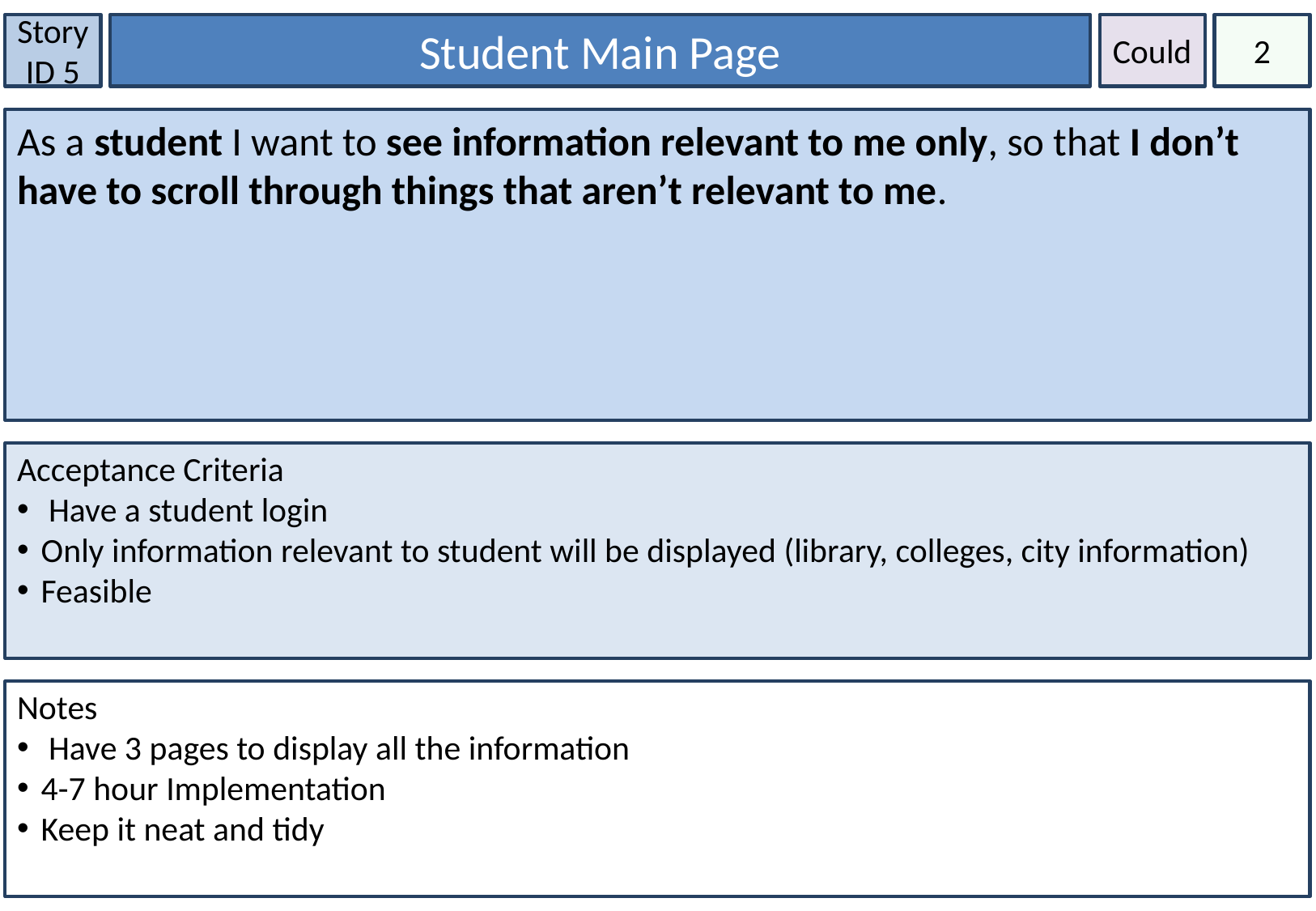

Story ID 5
Student Main Page
Could
2
As a student I want to see information relevant to me only, so that I don’t have to scroll through things that aren’t relevant to me.
Acceptance Criteria
 Have a student login
Only information relevant to student will be displayed (library, colleges, city information)
Feasible
Notes
 Have 3 pages to display all the information
4-7 hour Implementation
Keep it neat and tidy